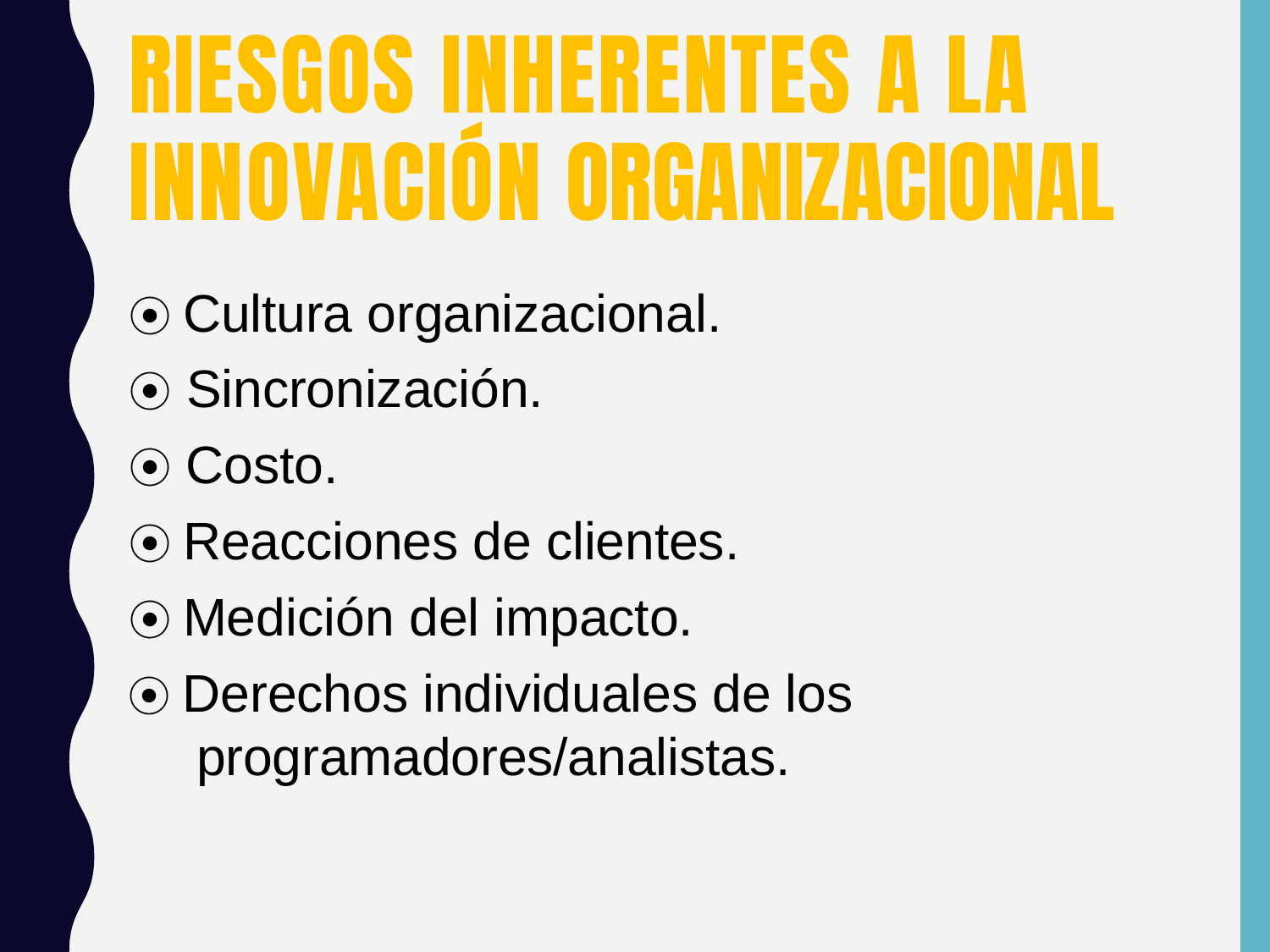

# Riesgos inherentes a la  innovación organizacional
⦿ Cultura organizacional.
⦿ Sincronización.
⦿ Costo.
⦿ Reacciones de clientes.
⦿ Medición del impacto.
⦿ Derechos individuales de los  programadores/analistas.